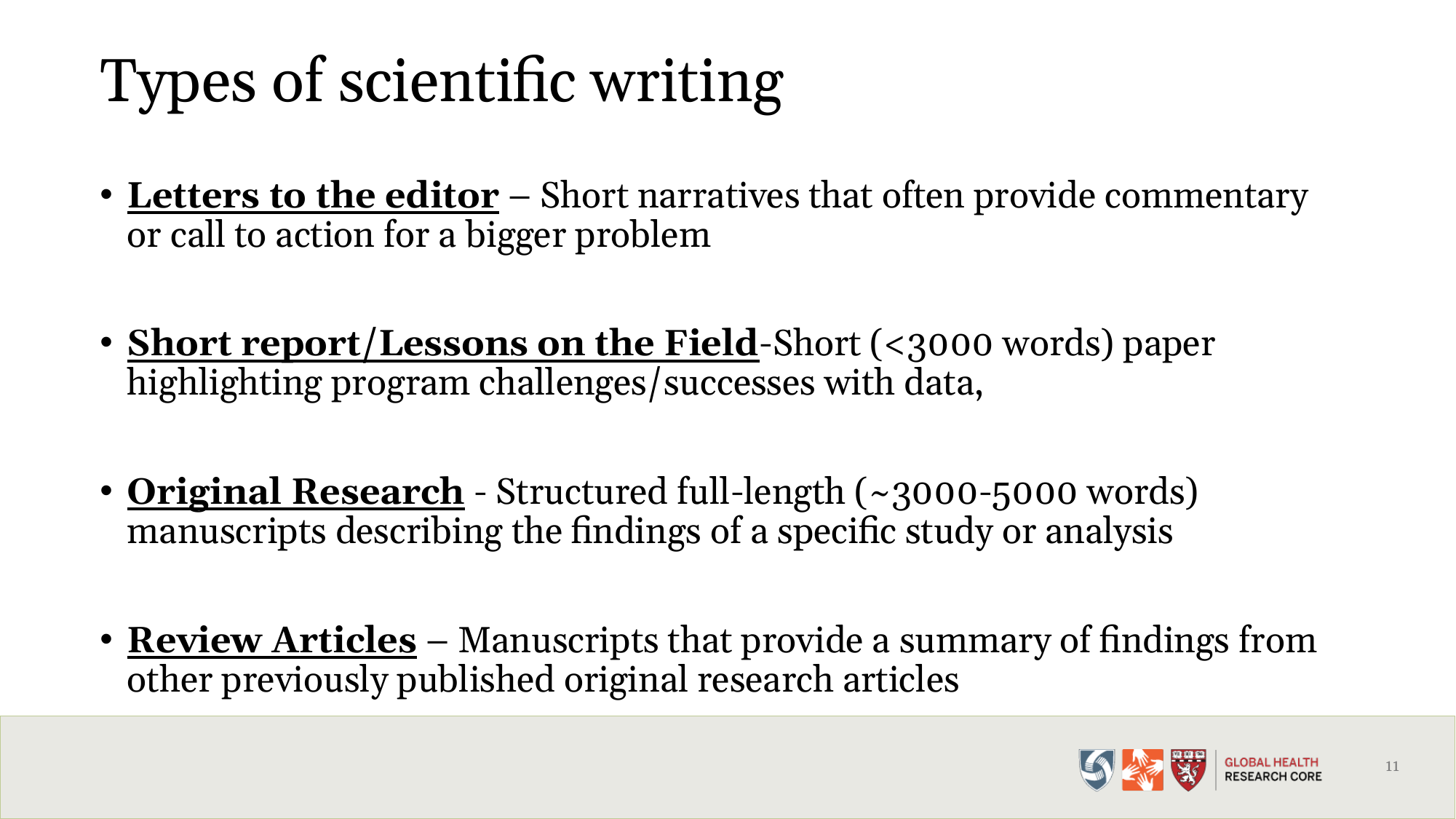

# Types of scientific writing
Letters to the editor – Short narratives that often provide commentary or call to action for a bigger problem

Short report/Lessons on the Field-Short (<3000 words) paper highlighting program challenges/successes with data,

Original Research - Structured full-length (~3000-5000 words) manuscripts describing the findings of a specific study or analysis

Review Articles – Manuscripts that provide a summary of findings from other previously published original research articles